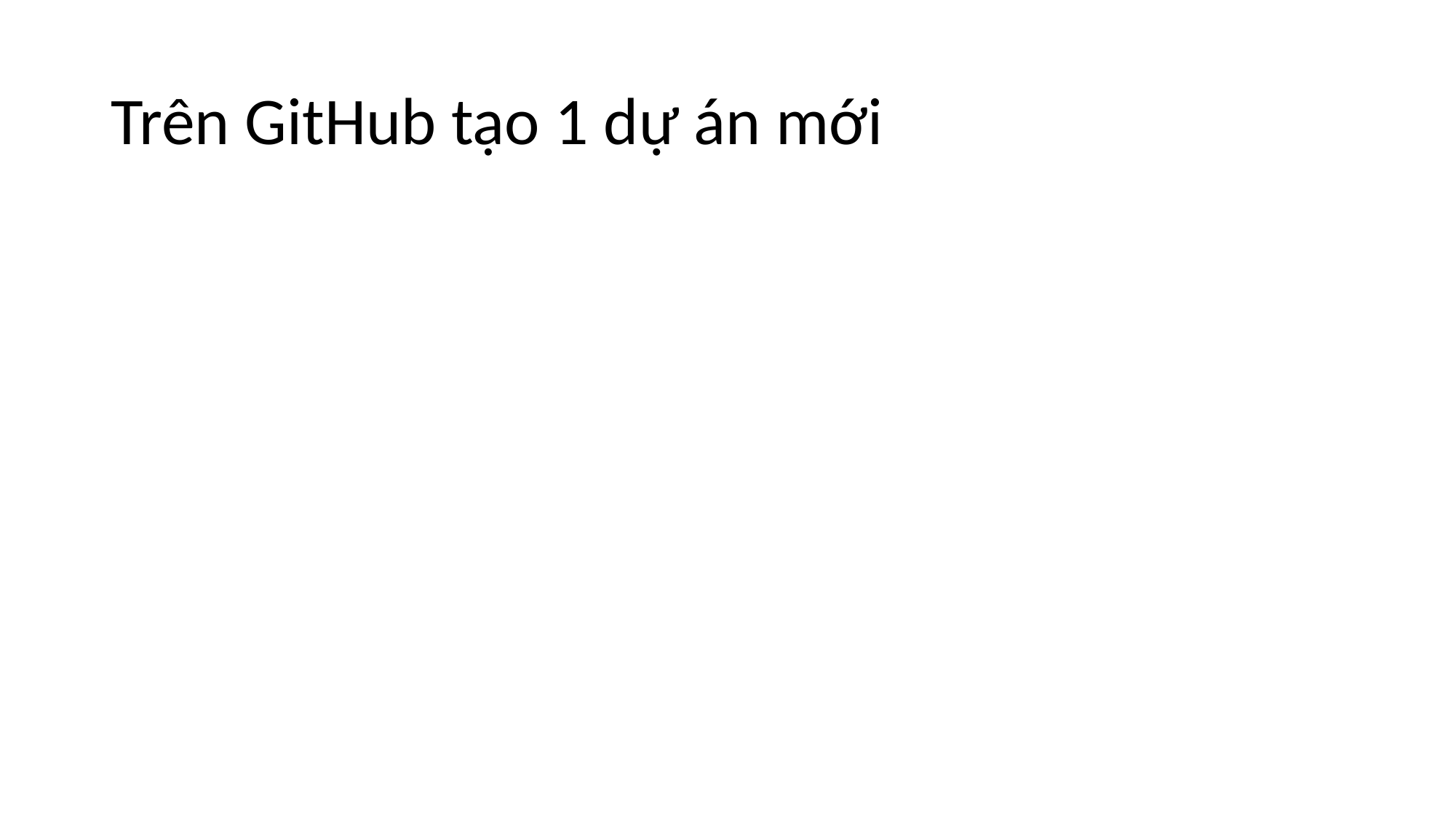

# Trên GitHub tạo 1 dự án mới